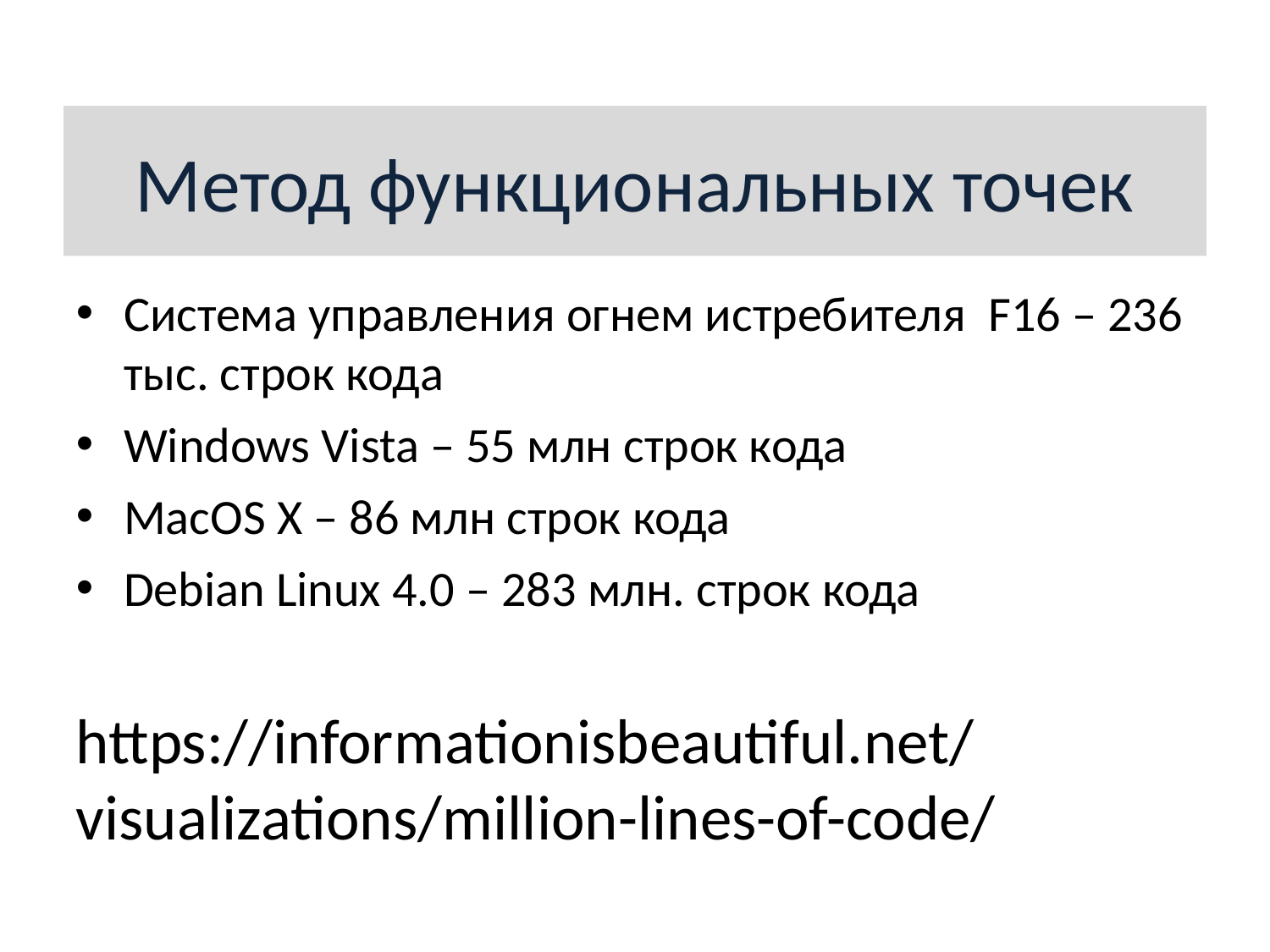

Метод функциональных точек
Система управления огнем истребителя  F16 – 236 тыс. строк кода
Windows Vista – 55 млн строк кода
MacOS X – 86 млн строк кода
Debian Linux 4.0 – 283 млн. строк кода

https://informationisbeautiful.net/visualizations/million-lines-of-code/